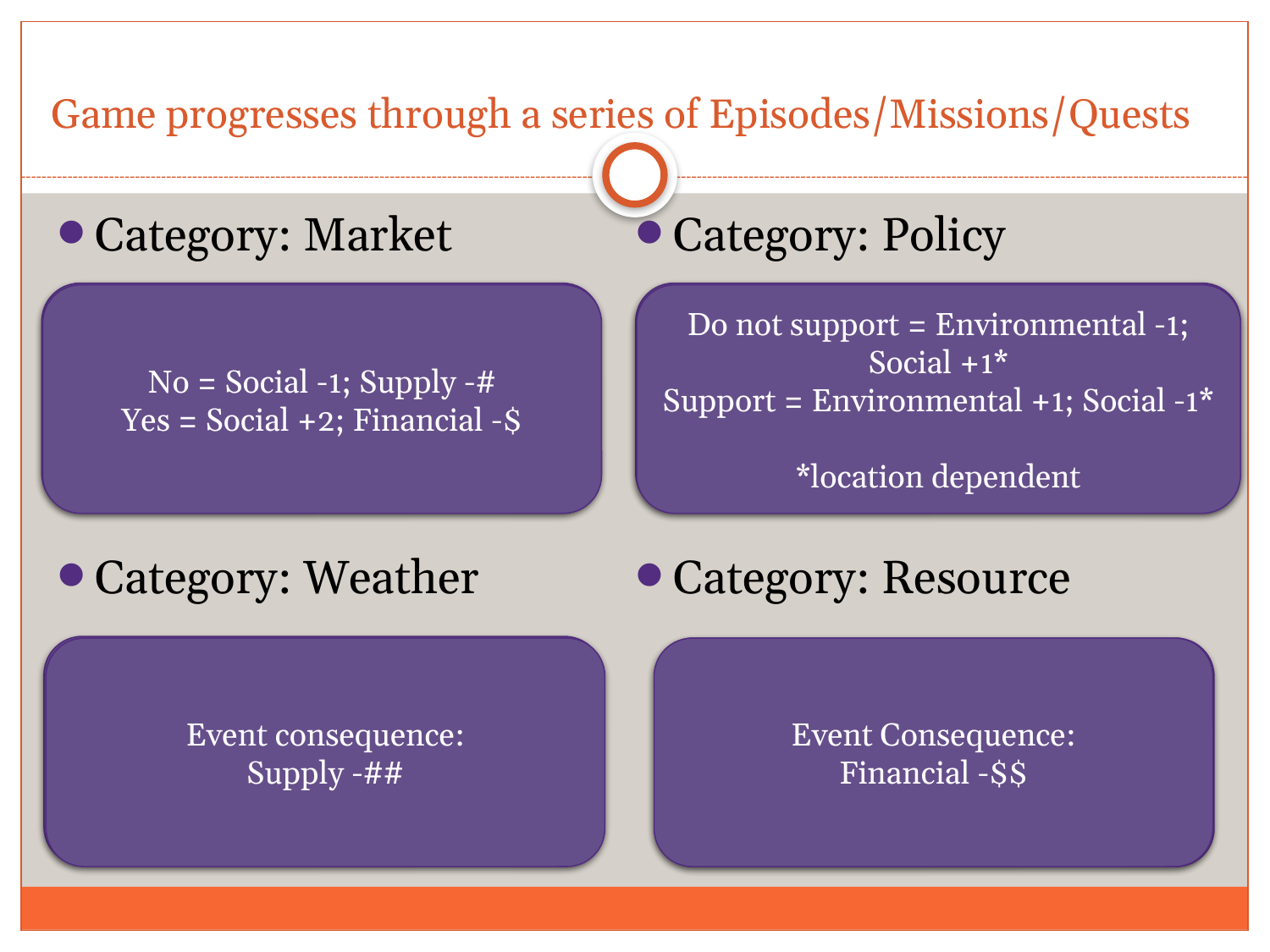

# Game progresses through a series of Episodes/Missions/Quests
Category: Market

Category: Weather

Category: Policy

Category: Resource

Your marketing department wants you to distribute free low power lightbulbs to your customers. Do you implement their proposal?
Newly proposed state legislation in part of your service region would selectively tax electricity produced by coal as a new consumer tax, directly impacting many of your customers. Make a public statement - do you support the legislation or not?
No = Social -1; Supply -#
Yes = Social +2; Financial -$
Do not support = Environmental -1; Social +1*
Support = Environmental +1; Social -1*

*location dependent
A heatwave strains the grid. Lose reserve capacity.
Event consequence:
Supply -##
Event Consequence:
Financial -$$
Coal prices soar during a rail strike!